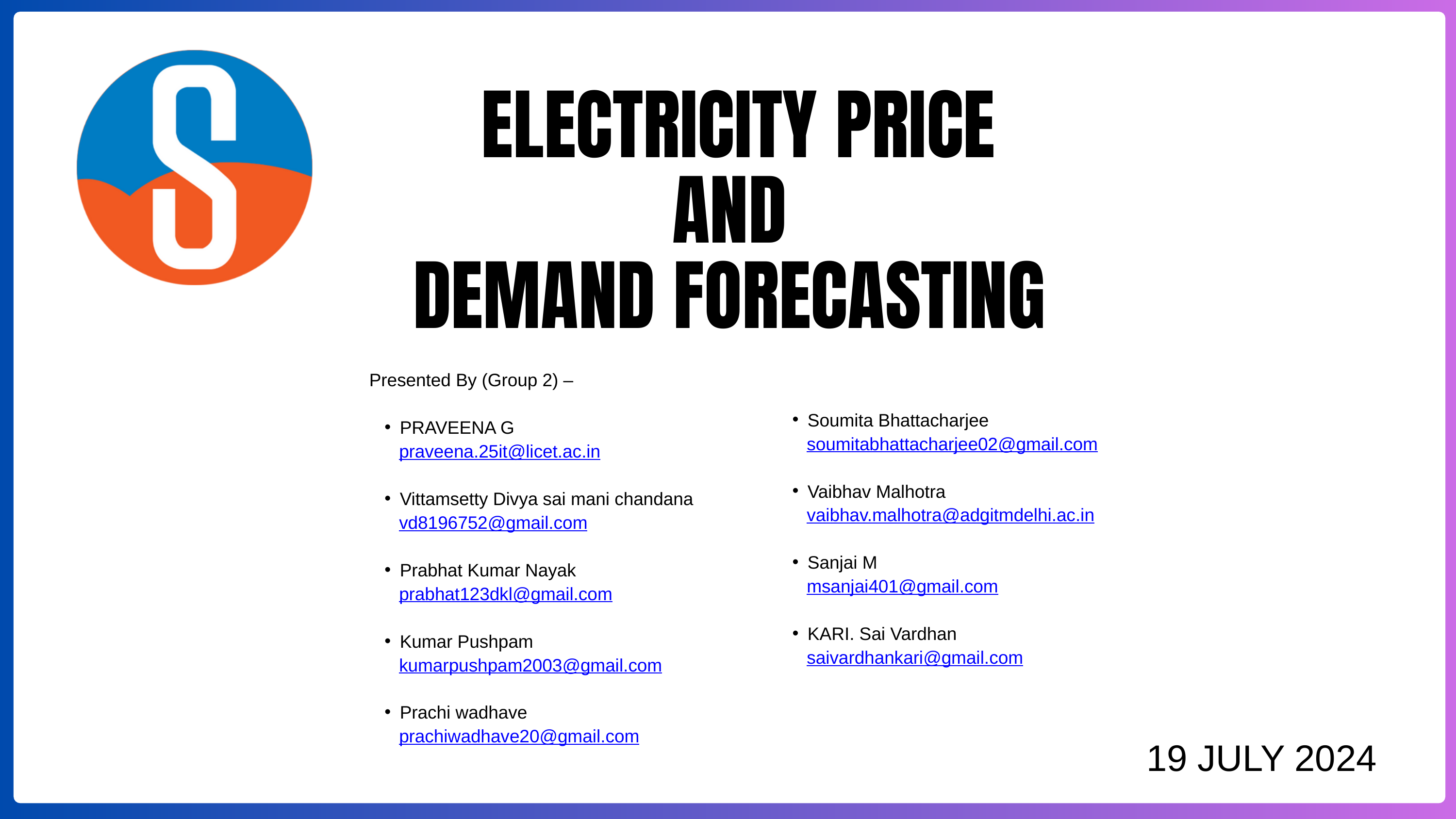

ELECTRICITY PRICE
 AND
DEMAND FORECASTING
Presented By (Group 2) –

PRAVEENA G
      praveena.25it@licet.ac.in

Vittamsetty Divya sai mani chandana
      vd8196752@gmail.com

Prabhat Kumar Nayak
      prabhat123dkl@gmail.com

Kumar Pushpam
      kumarpushpam2003@gmail.com

Prachi wadhave
      prachiwadhave20@gmail.com

Soumita Bhattacharjee
      soumitabhattacharjee02@gmail.com

Vaibhav Malhotra
      vaibhav.malhotra@adgitmdelhi.ac.in

Sanjai M
      msanjai401@gmail.com

KARI. Sai Vardhan
      saivardhankari@gmail.com

19 JULY 2024